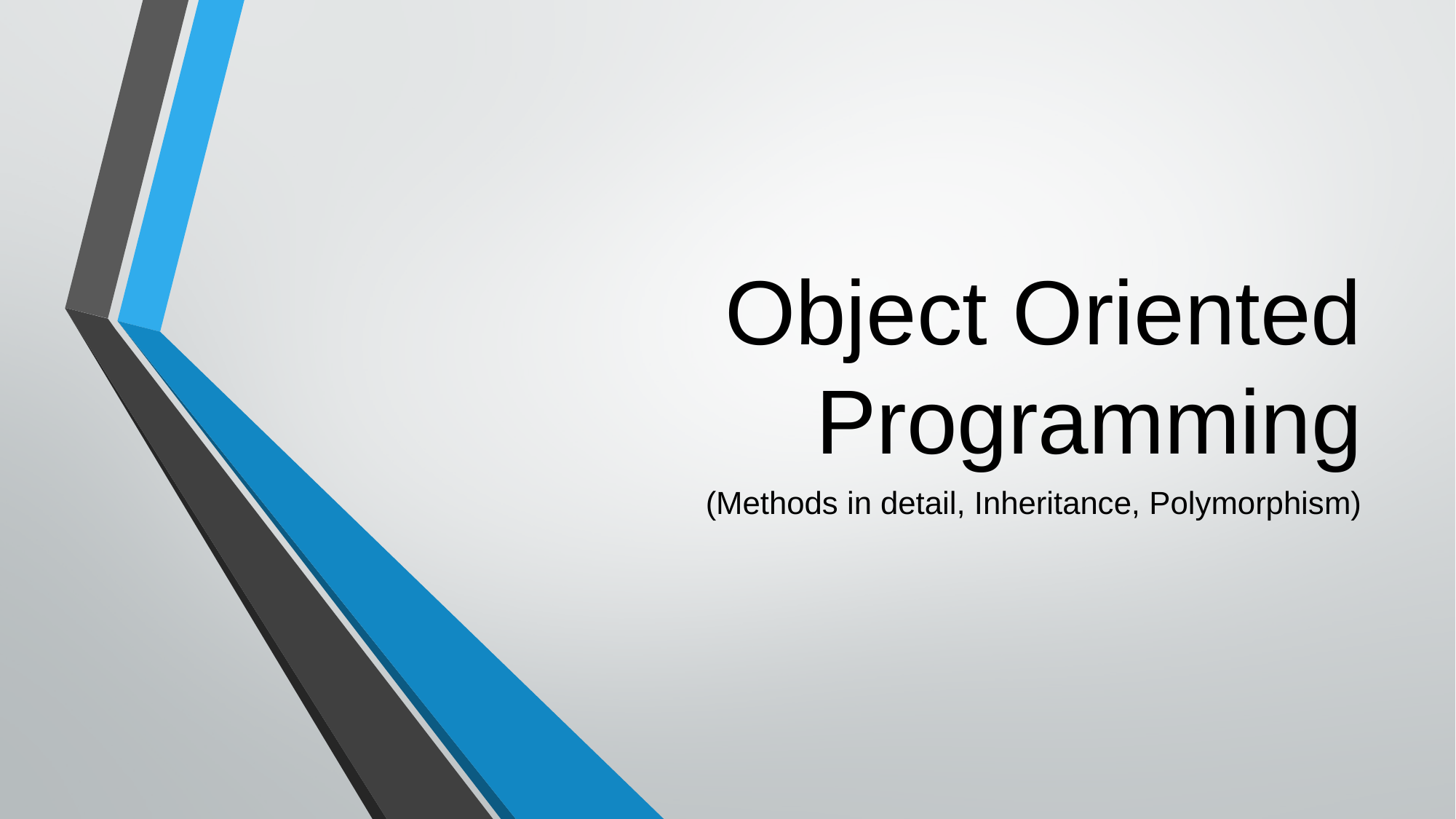

# Object Oriented Programming
(Methods in detail, Inheritance, Polymorphism)